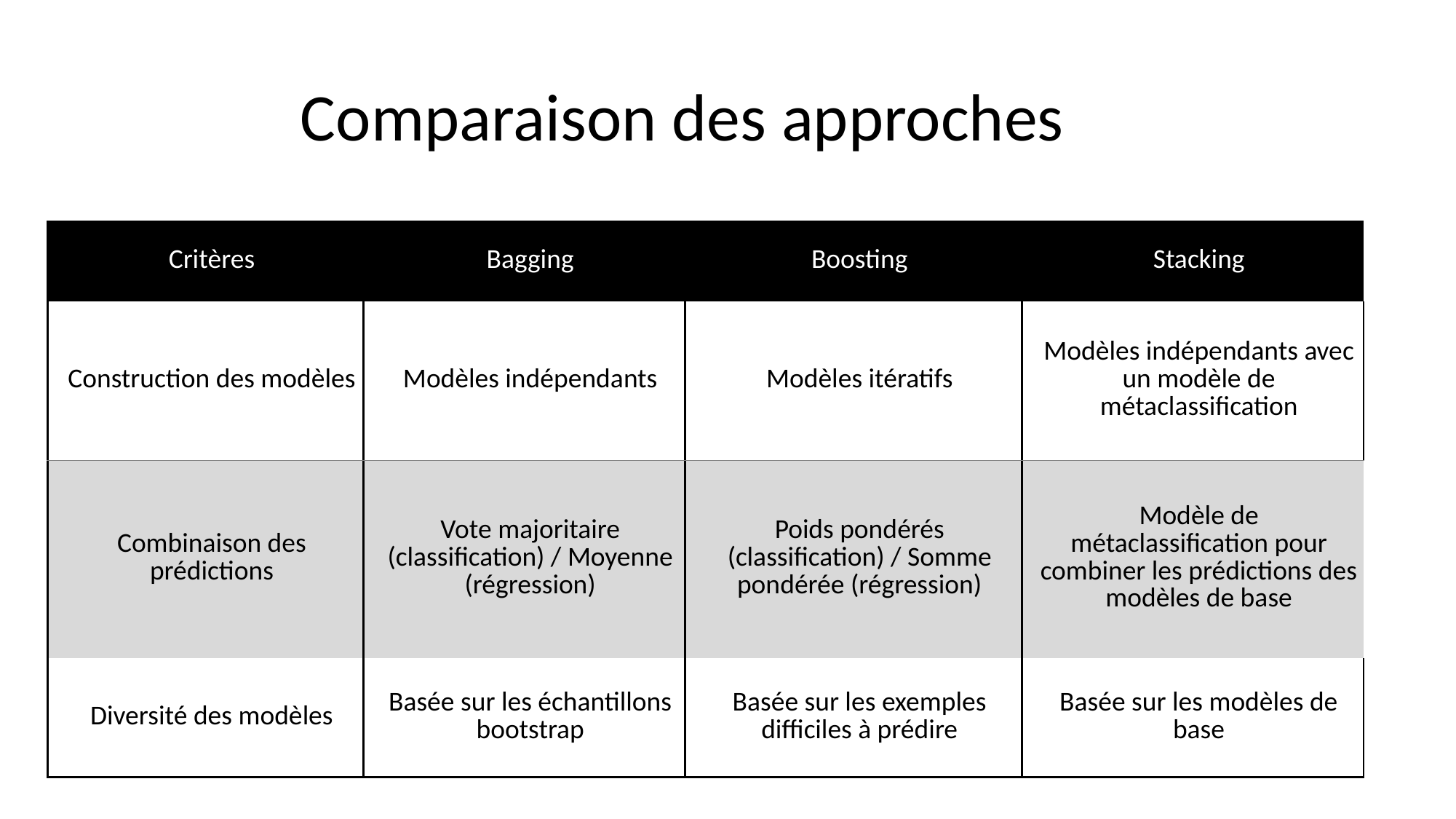

# Comparaison des approches
| Critères | Bagging | Boosting | Stacking |
| --- | --- | --- | --- |
| Construction des modèles | Modèles indépendants | Modèles itératifs | Modèles indépendants avec un modèle de métaclassification |
| Combinaison des prédictions | Vote majoritaire (classification) / Moyenne (régression) | Poids pondérés (classification) / Somme pondérée (régression) | Modèle de métaclassification pour combiner les prédictions des modèles de base |
| Diversité des modèles | Basée sur les échantillons bootstrap | Basée sur les exemples difficiles à prédire | Basée sur les modèles de base |